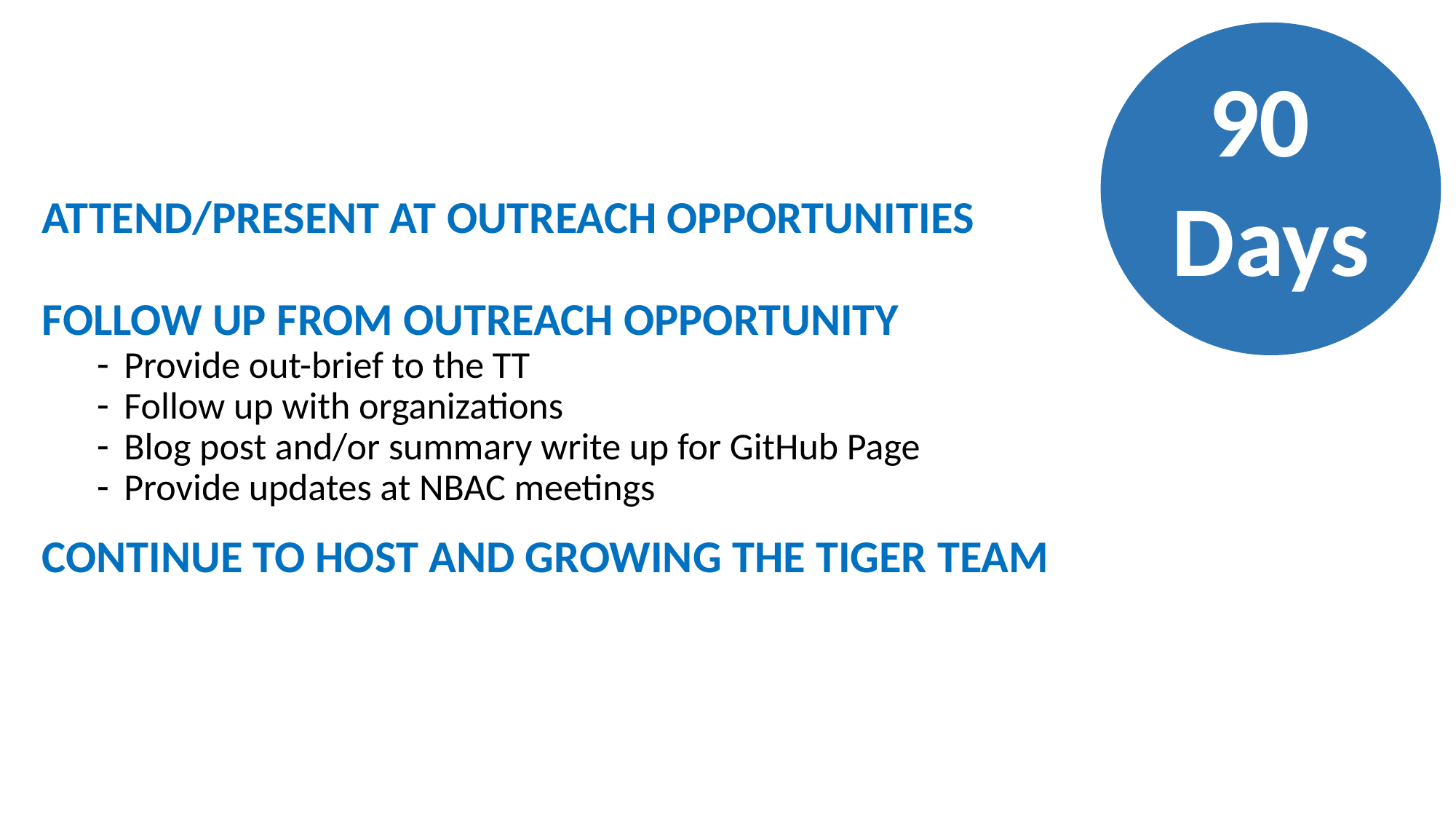

90
Days
ATTEND/PRESENT AT OUTREACH OPPORTUNITIES

FOLLOW UP FROM OUTREACH OPPORTUNITY
Provide out-brief to the TT
Follow up with organizations
Blog post and/or summary write up for GitHub Page
Provide updates at NBAC meetings

CONTINUE TO HOST AND GROWING THE TIGER TEAM